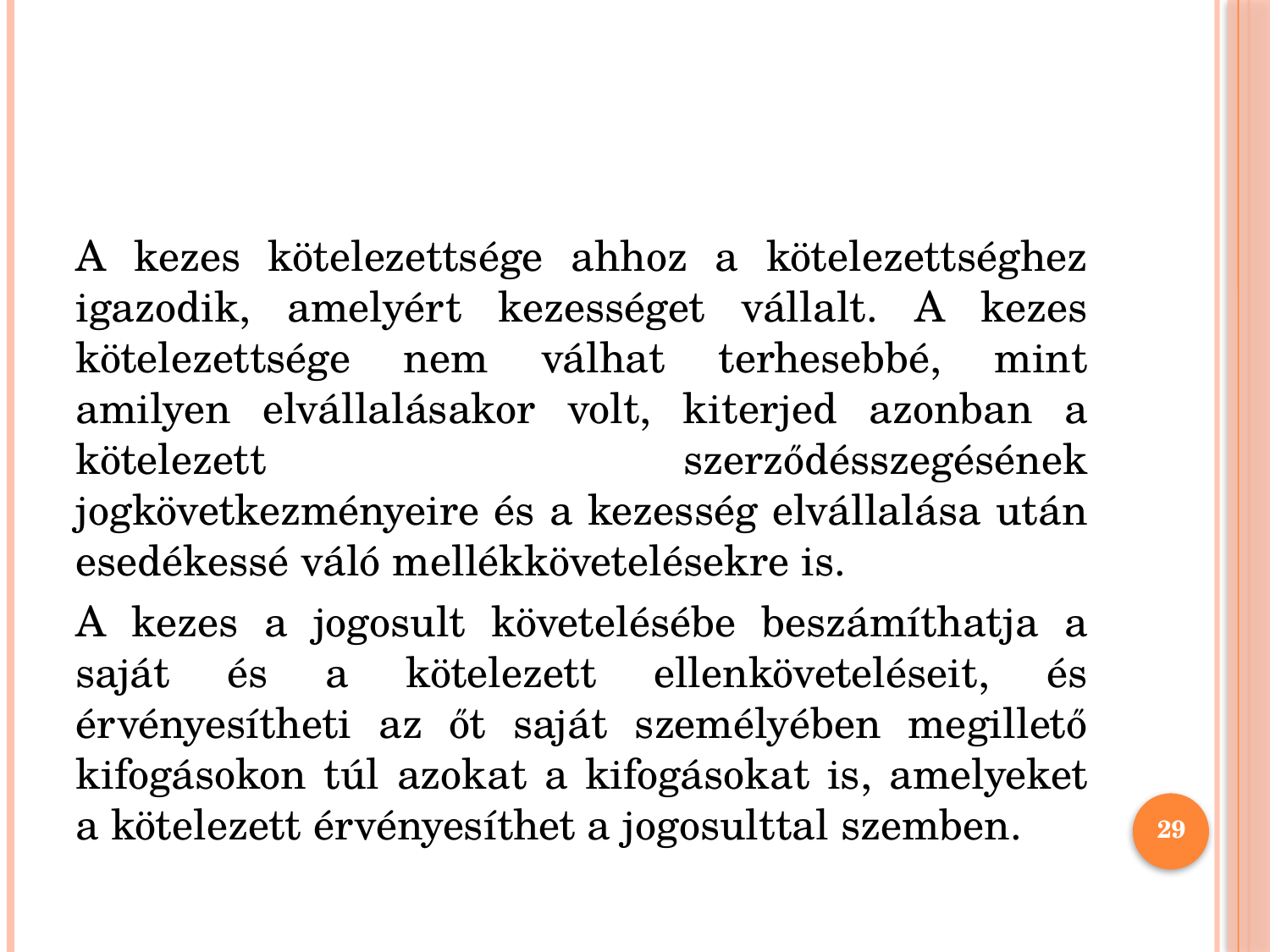

#
A kezes kötelezettsége ahhoz a kötelezettséghez igazodik, amelyért kezességet vállalt. A kezes kötelezettsége nem válhat terhesebbé, mint amilyen elvállalásakor volt, kiterjed azonban a kötelezett szerződésszegésének jogkövetkezményeire és a kezesség elvállalása után esedékessé váló mellékkövetelésekre is.
A kezes a jogosult követelésébe beszámíthatja a saját és a kötelezett ellenköveteléseit, és érvényesítheti az őt saját személyében megillető kifogásokon túl azokat a kifogásokat is, amelyeket a kötelezett érvényesíthet a jogosulttal szemben.
29